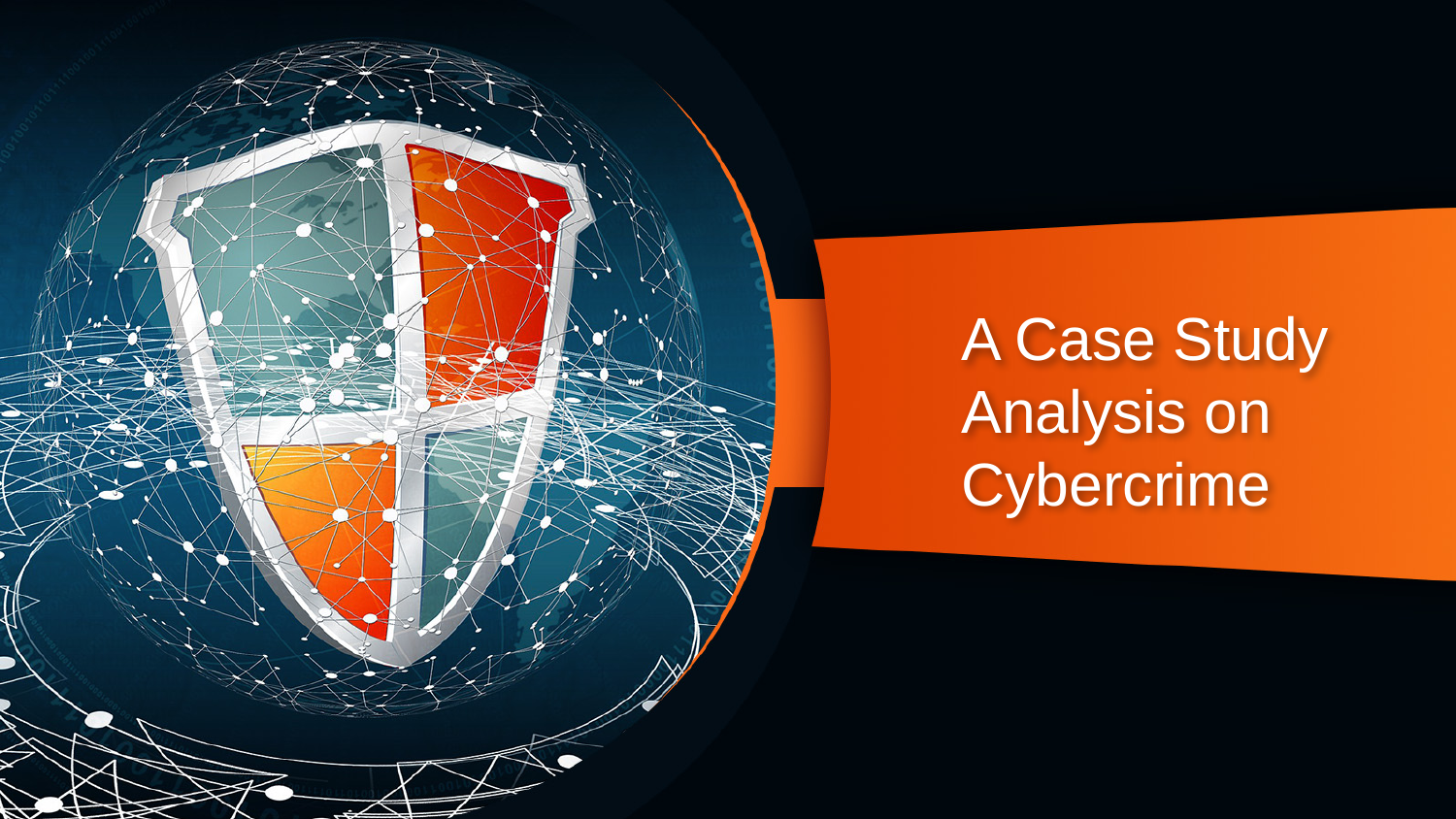

# A Case Study Analysis on Cybercrime